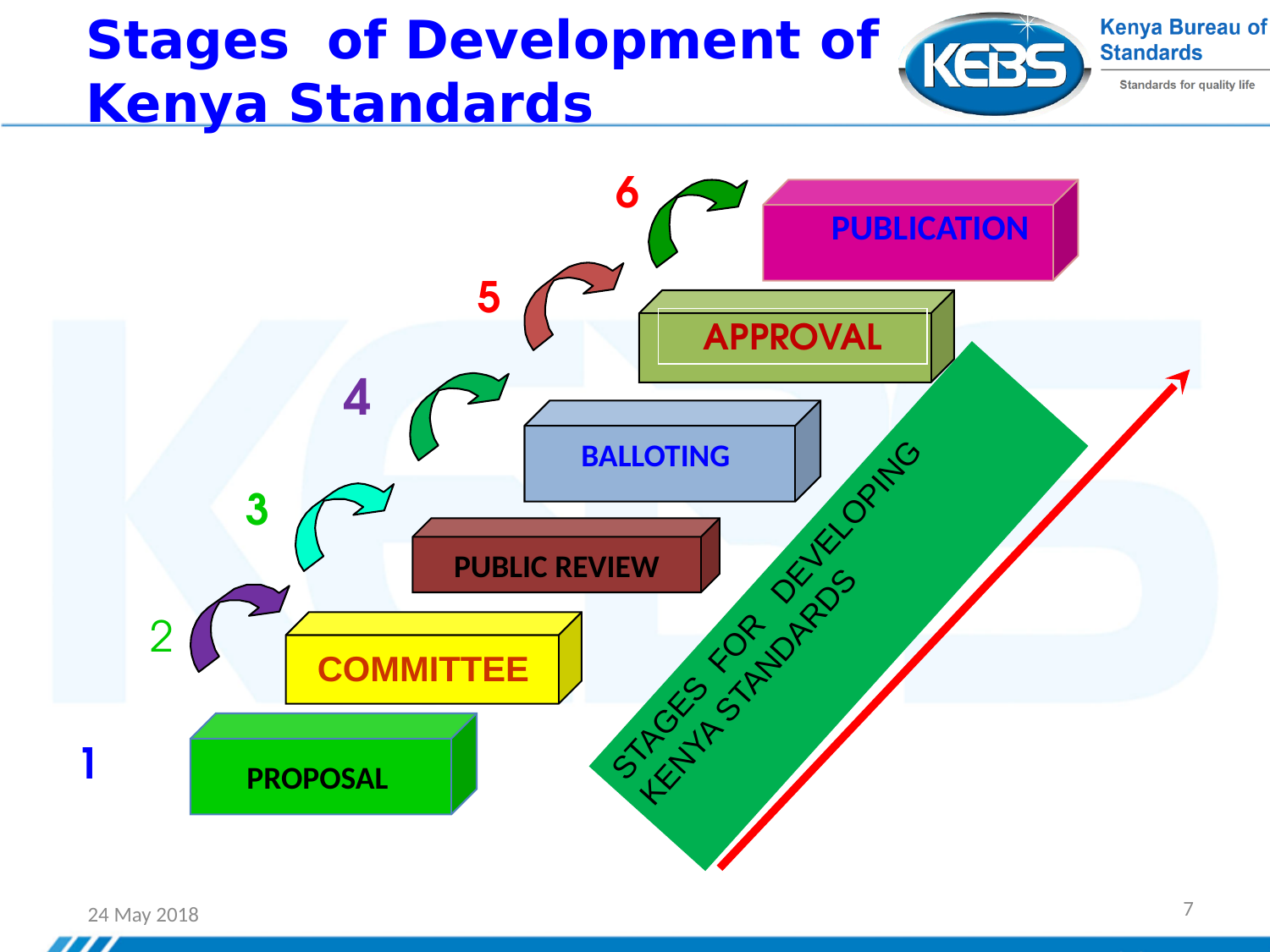

Stages  of Development of
Kenya Standards
6

PUBLICATION

APPROVAL

BALLOTING

PUBLIC REVIEW

STAGES  FOR   DEVELOPING KENYA STANDARDS

COMMITTEE

PROPOSAL
5
4
3

2
1
24 May 2018
7